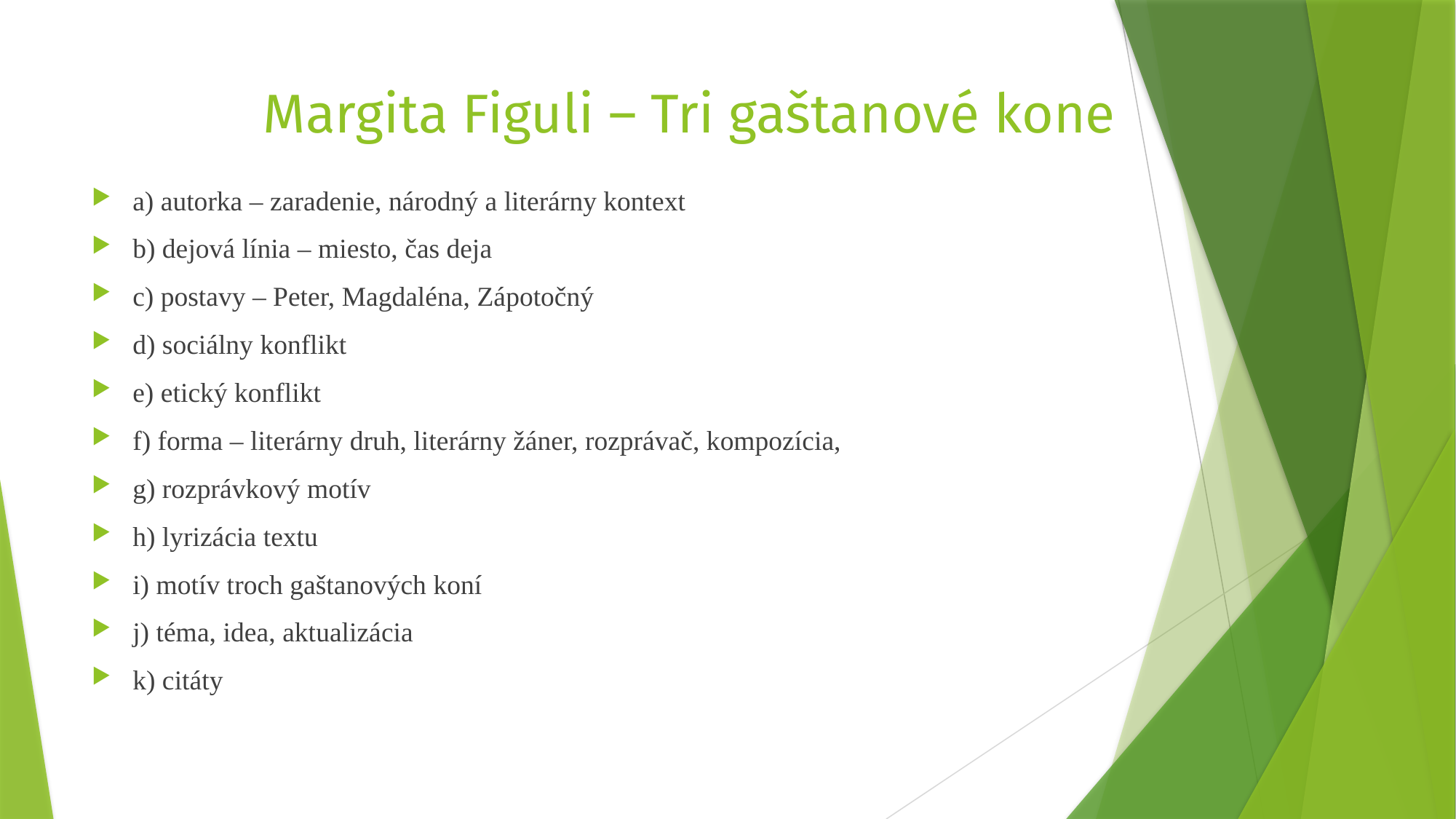

# Margita Figuli – Tri gaštanové kone
a) autorka – zaradenie, národný a literárny kontext
b) dejová línia – miesto, čas deja
c) postavy – Peter, Magdaléna, Zápotočný
d) sociálny konflikt
e) etický konflikt
f) forma – literárny druh, literárny žáner, rozprávač, kompozícia,
g) rozprávkový motív
h) lyrizácia textu
i) motív troch gaštanových koní
j) téma, idea, aktualizácia
k) citáty